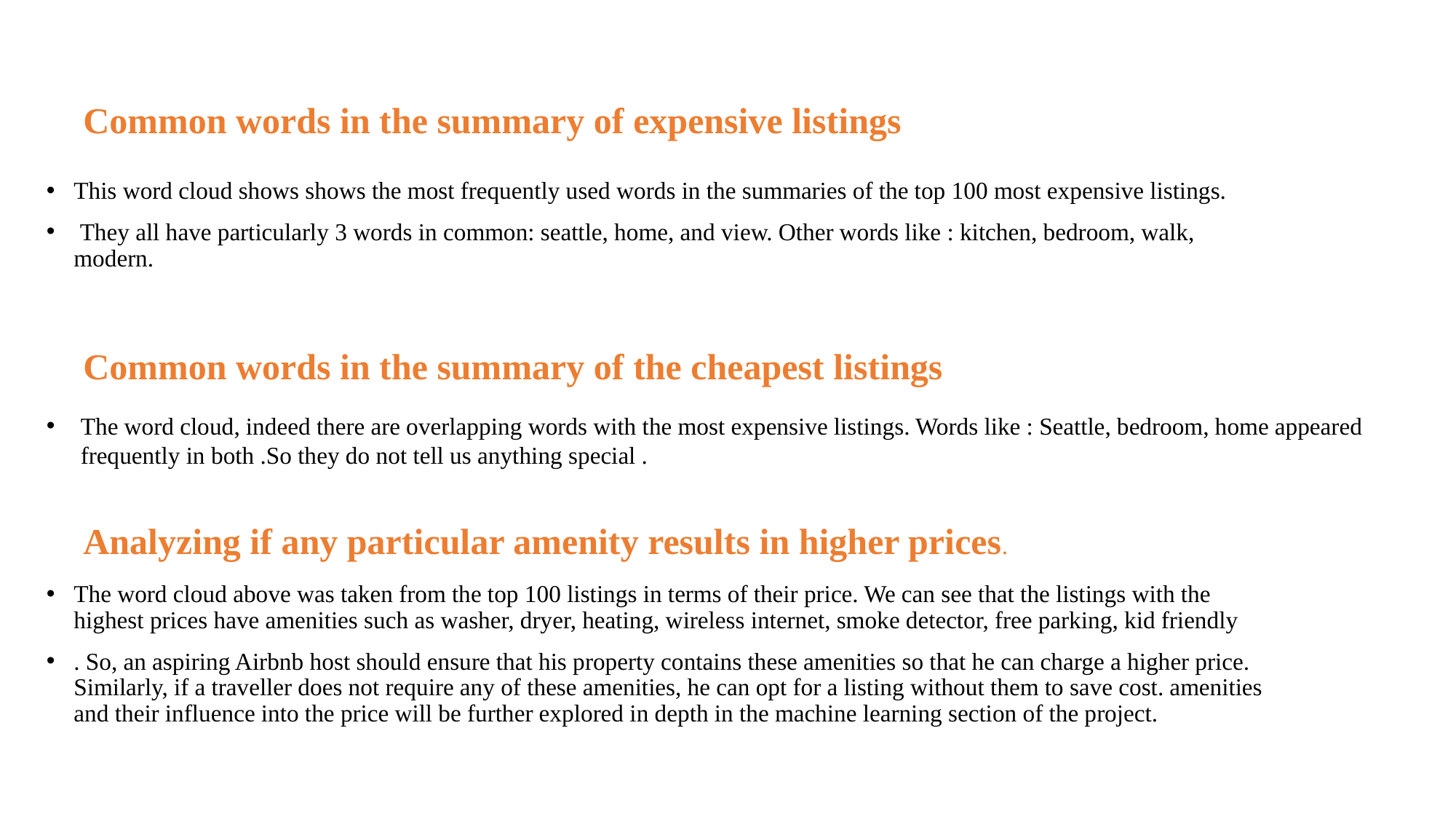

Common words in the summary of expensive listings

This word cloud shows shows the most frequently used words in the summaries of the top 100 most expensive listings.
 They all have particularly 3 words in common: seattle, home, and view. Other words like : kitchen, bedroom, walk, modern.
Common words in the summary of the cheapest listings

The word cloud, indeed there are overlapping words with the most expensive listings. Words like : Seattle, bedroom, home appeared frequently in both .So they do not tell us anything special .
Analyzing if any particular amenity results in higher prices.
The word cloud above was taken from the top 100 listings in terms of their price. We can see that the listings with the highest prices have amenities such as washer, dryer, heating, wireless internet, smoke detector, free parking, kid friendly
. So, an aspiring Airbnb host should ensure that his property contains these amenities so that he can charge a higher price. Similarly, if a traveller does not require any of these amenities, he can opt for a listing without them to save cost. amenities and their influence into the price will be further explored in depth in the machine learning section of the project.